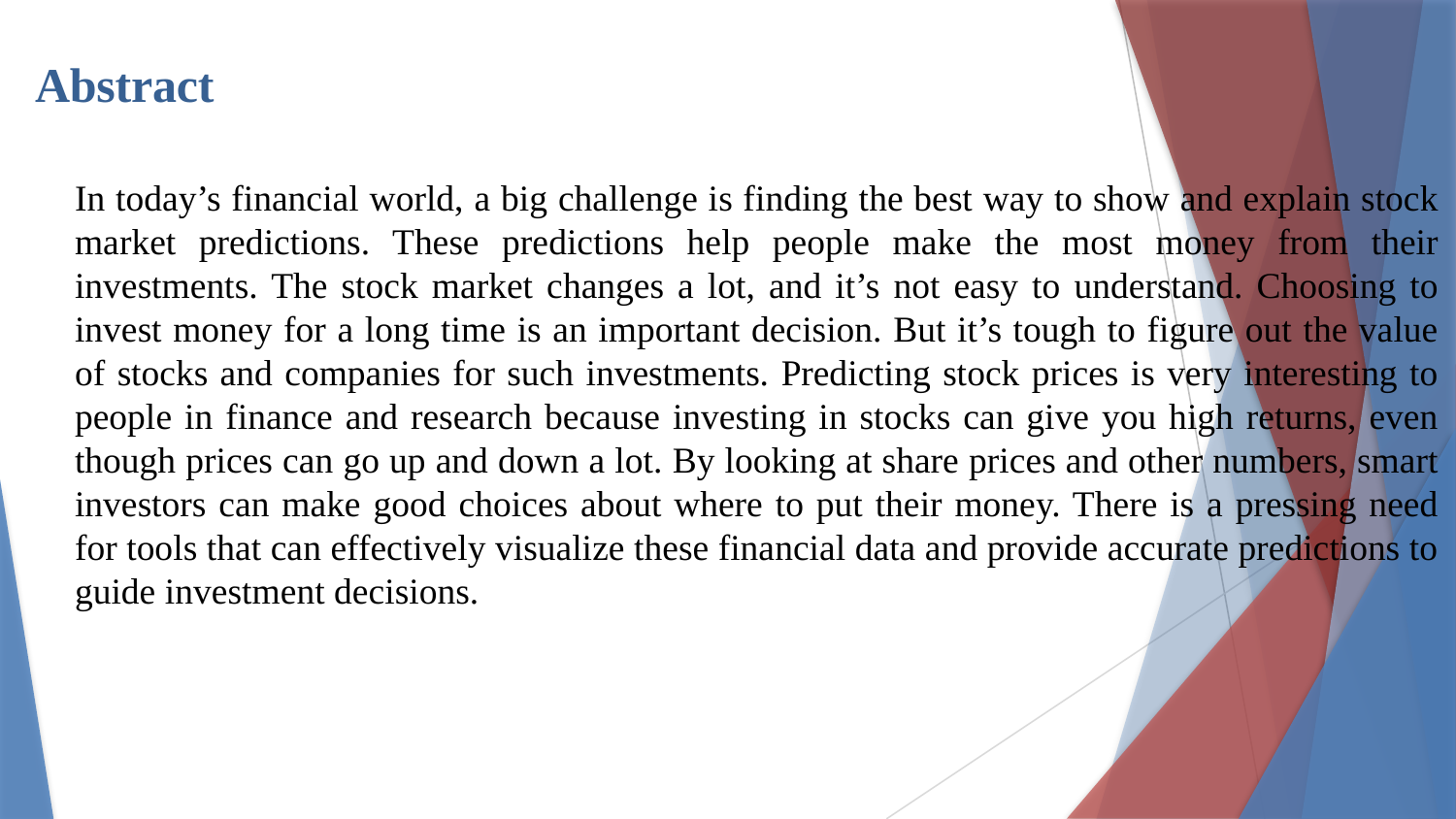

# Abstract
In today’s financial world, a big challenge is finding the best way to show and explain stock market predictions. These predictions help people make the most money from their investments. The stock market changes a lot, and it’s not easy to understand. Choosing to invest money for a long time is an important decision. But it’s tough to figure out the value of stocks and companies for such investments. Predicting stock prices is very interesting to people in finance and research because investing in stocks can give you high returns, even though prices can go up and down a lot. By looking at share prices and other numbers, smart investors can make good choices about where to put their money. There is a pressing need for tools that can effectively visualize these financial data and provide accurate predictions to guide investment decisions.